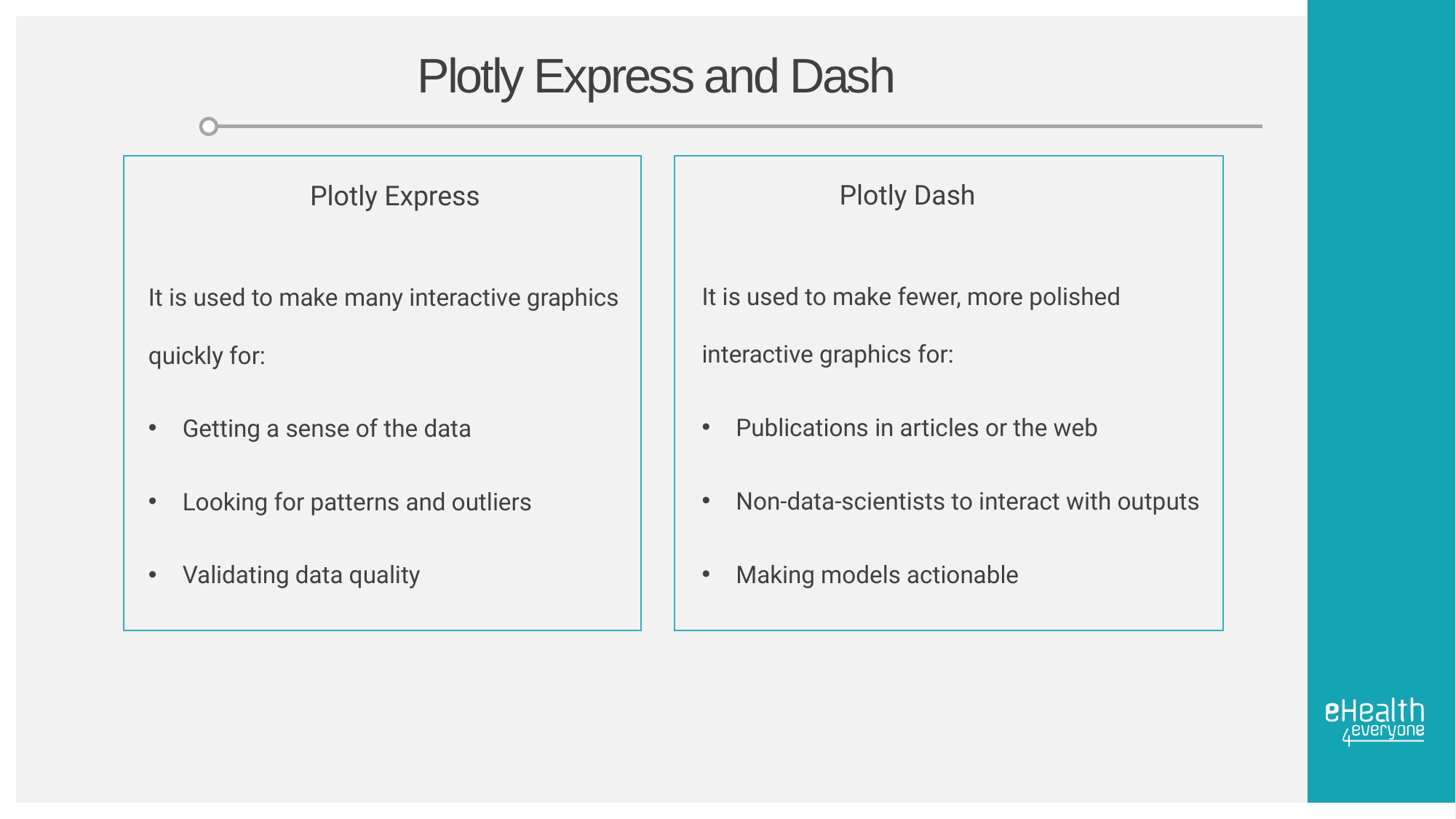

# Plotly Express and Dash

Plotly Dash

Plotly Express

It is used to make fewer, more polished interactive graphics for:
Publications in articles or the web
Non-data-scientists to interact with outputs
Making models actionable
It is used to make many interactive graphics quickly for:
Getting a sense of the data
Looking for patterns and outliers
Validating data quality